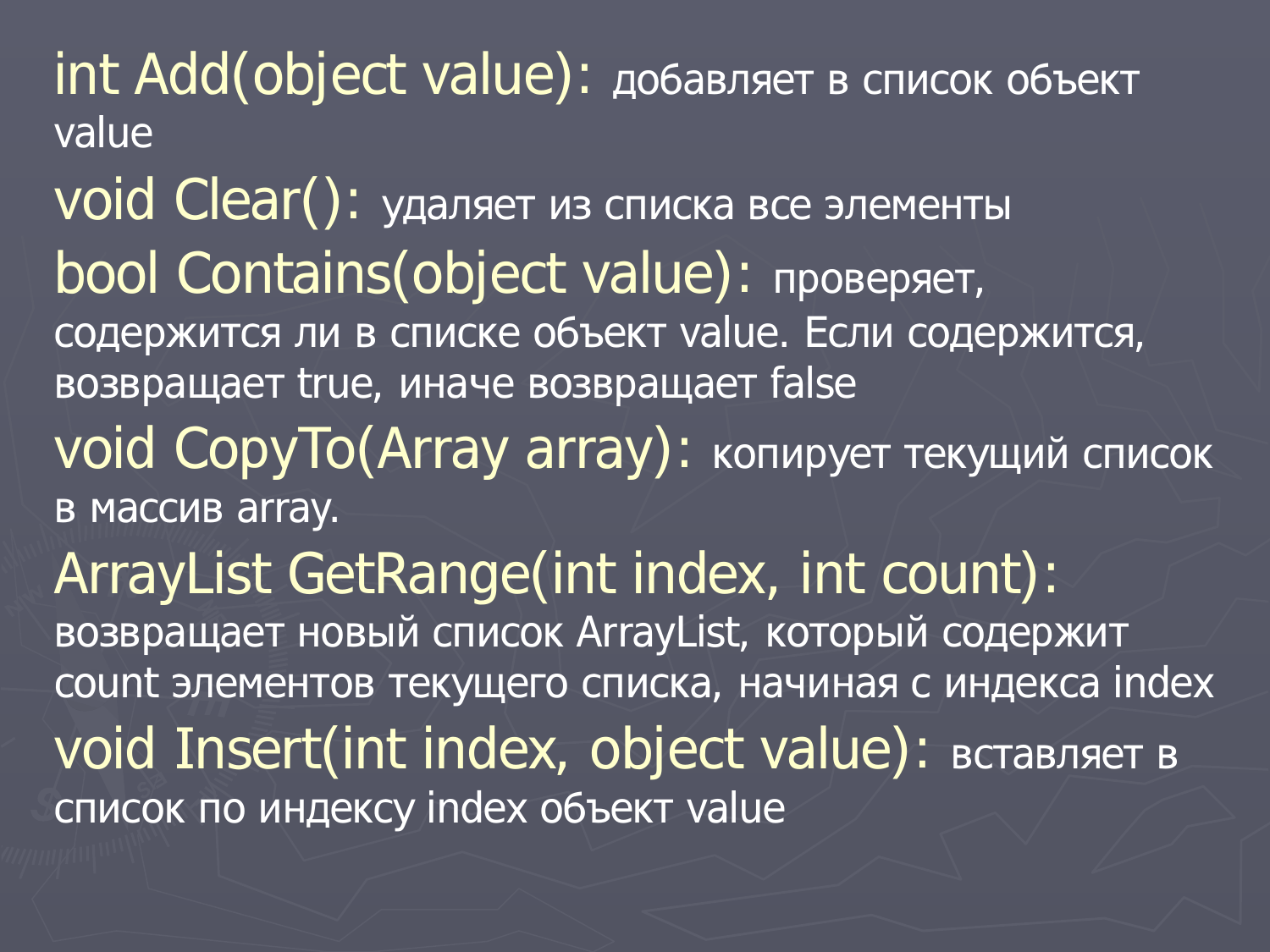

int Add(object value): добавляет в список объект value
void Clear(): удаляет из списка все элементы
bool Contains(object value): проверяет, содержится ли в списке объект value. Если содержится, возвращает true, иначе возвращает false
void CopyTo(Array array): копирует текущий список в массив array.
ArrayList GetRange(int index, int count): возвращает новый список ArrayList, который содержит count элементов текущего списка, начиная с индекса index
void Insert(int index, object value): вставляет в список по индексу index объект value